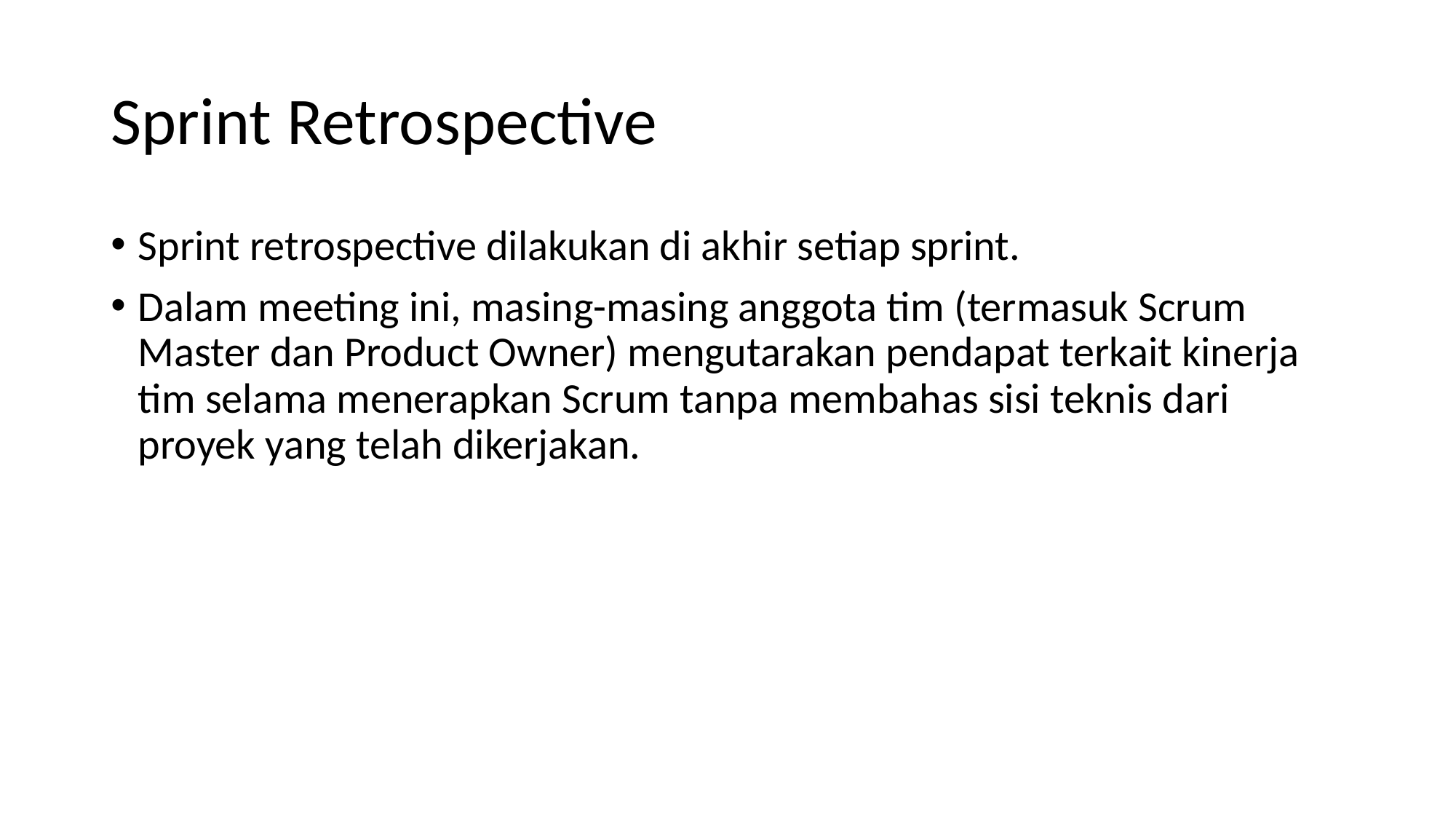

# Sprint Retrospective
Sprint retrospective dilakukan di akhir setiap sprint.
Dalam meeting ini, masing-masing anggota tim (termasuk Scrum Master dan Product Owner) mengutarakan pendapat terkait kinerja tim selama menerapkan Scrum tanpa membahas sisi teknis dari proyek yang telah dikerjakan.